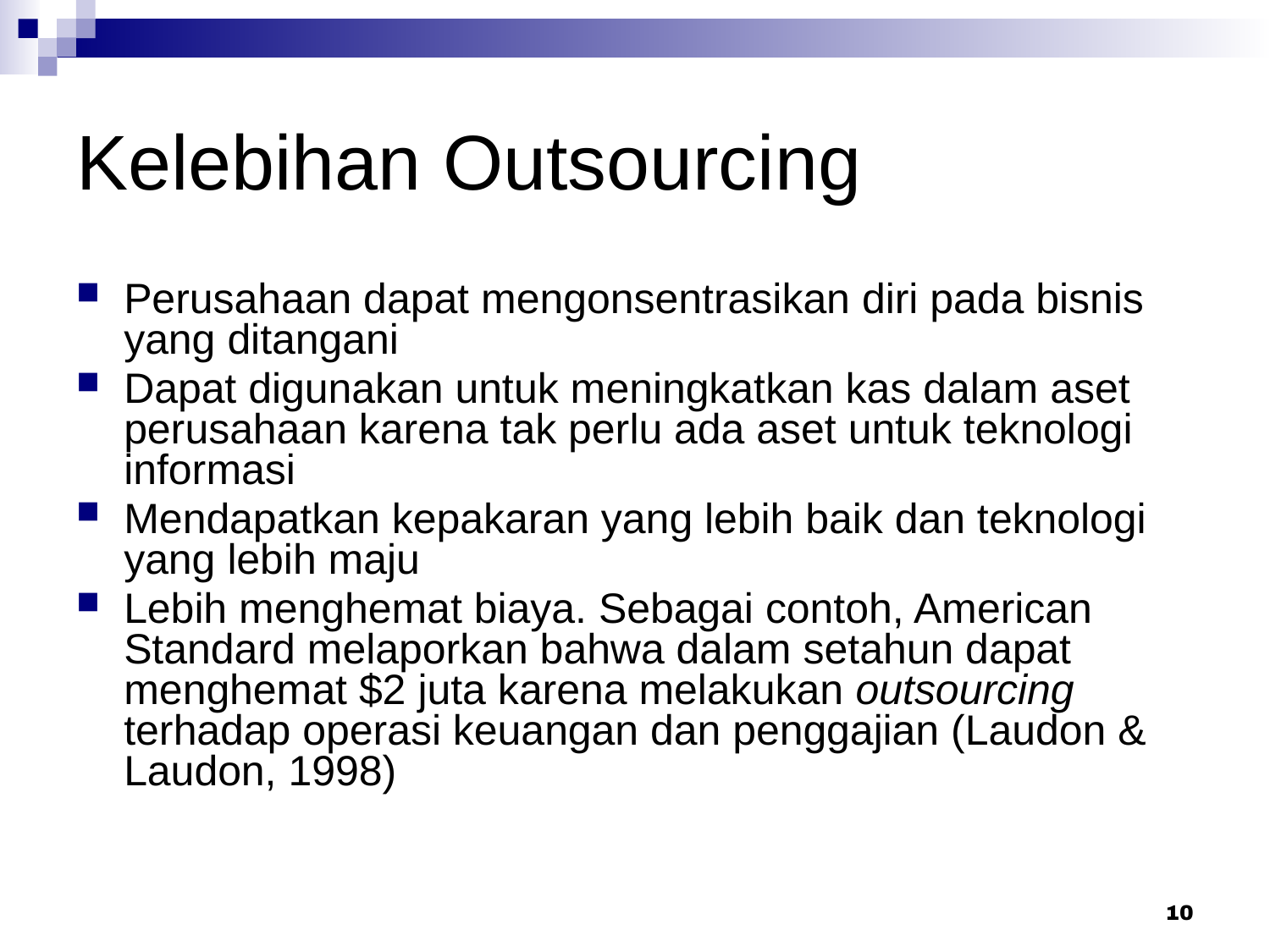

# Kelebihan Outsourcing
Perusahaan dapat mengonsentrasikan diri pada bisnis yang ditangani
Dapat digunakan untuk meningkatkan kas dalam aset perusahaan karena tak perlu ada aset untuk teknologi informasi
Mendapatkan kepakaran yang lebih baik dan teknologi yang lebih maju
Lebih menghemat biaya. Sebagai contoh, American Standard melaporkan bahwa dalam setahun dapat menghemat $2 juta karena melakukan outsourcing terhadap operasi keuangan dan penggajian (Laudon & Laudon, 1998)
10